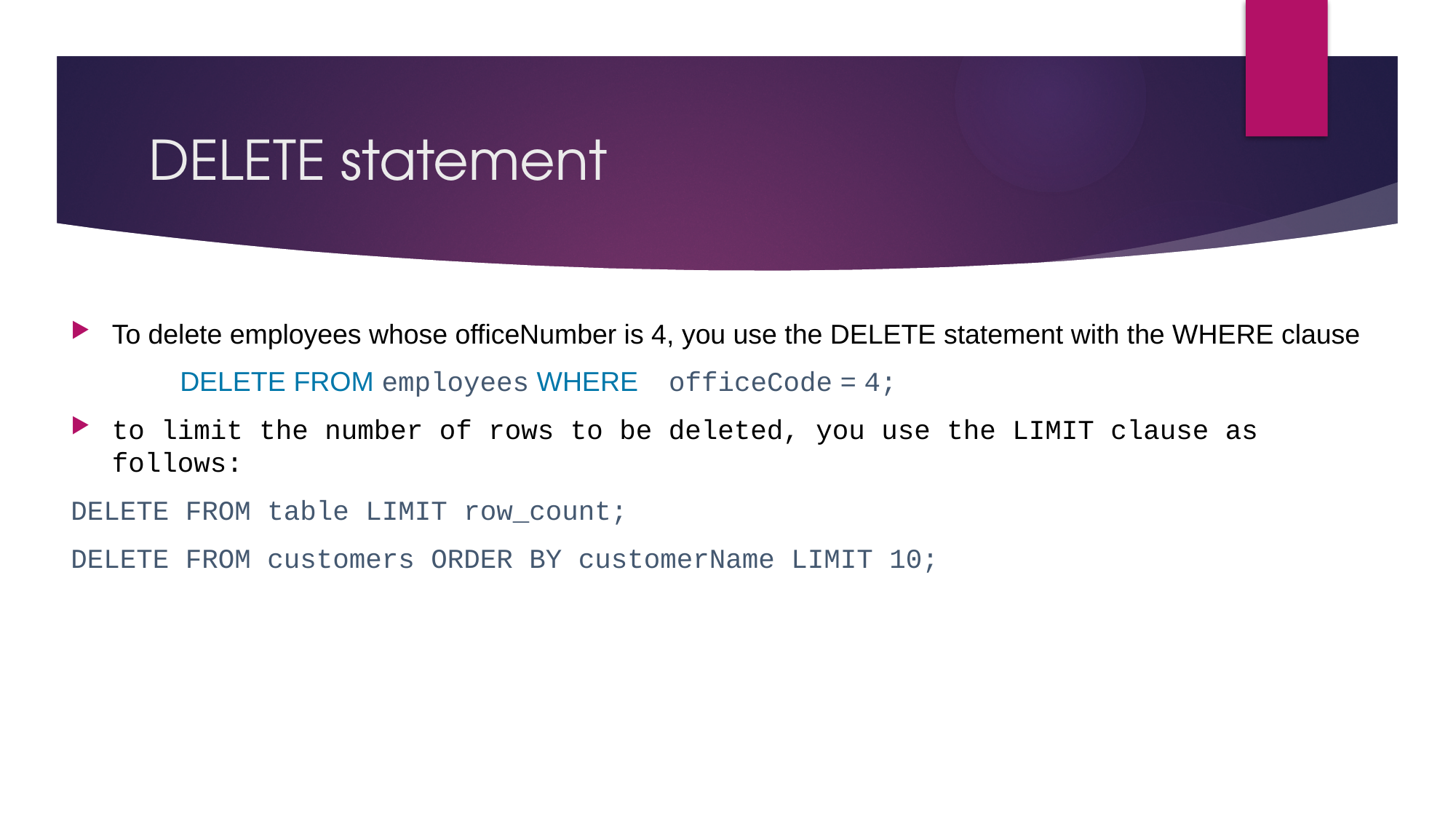

# DELETE statement
To delete employees whose officeNumber is 4, you use the DELETE statement with the WHERE clause
	DELETE FROM employees WHERE    officeCode = 4;
to limit the number of rows to be deleted, you use the LIMIT clause as follows:
DELETE FROM table LIMIT row_count;
DELETE FROM customers ORDER BY customerName LIMIT 10;